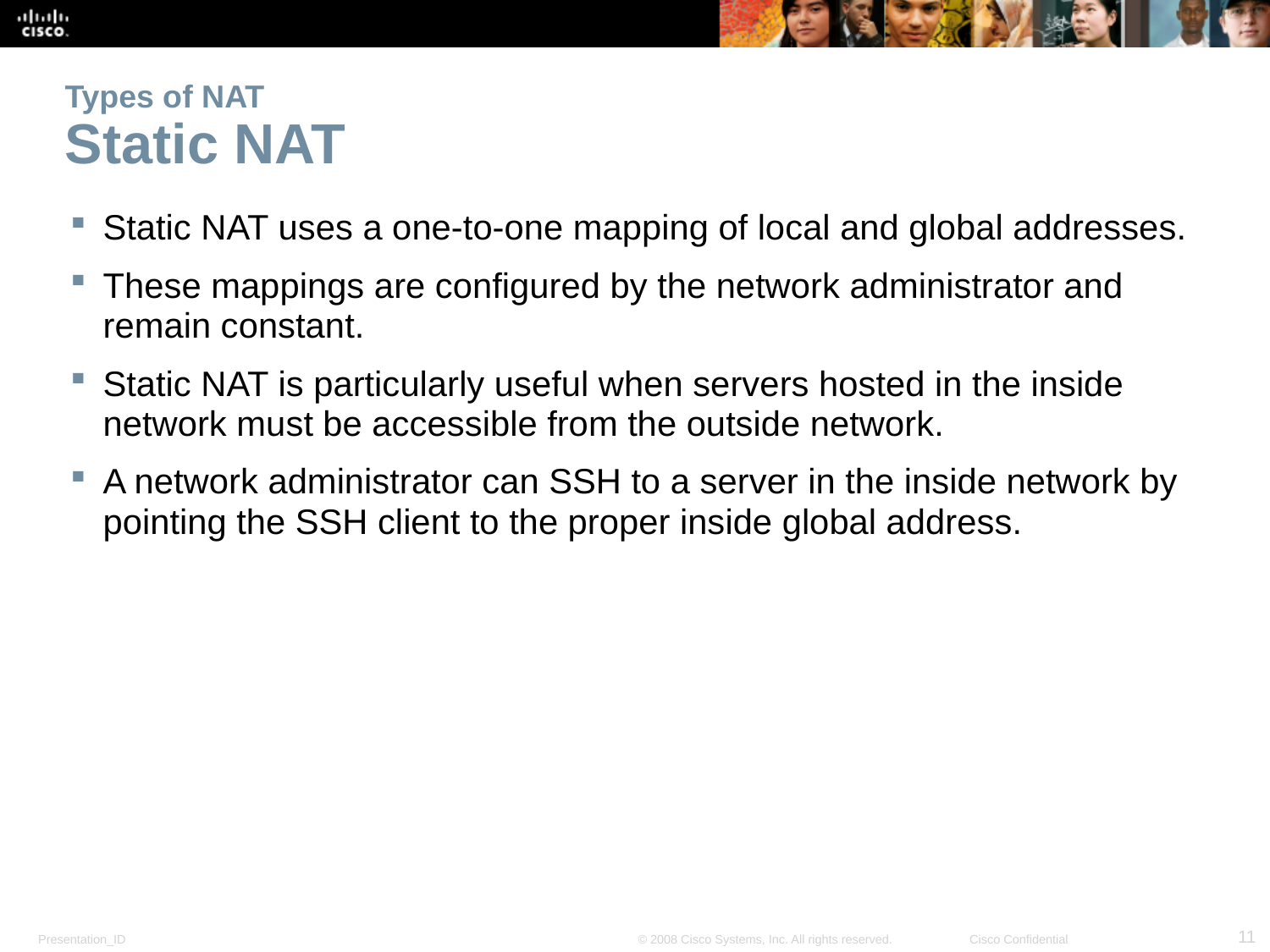

# Types of NAT Static NAT
Static NAT uses a one-to-one mapping of local and global addresses.
These mappings are configured by the network administrator and remain constant.
Static NAT is particularly useful when servers hosted in the inside network must be accessible from the outside network.
A network administrator can SSH to a server in the inside network by pointing the SSH client to the proper inside global address.